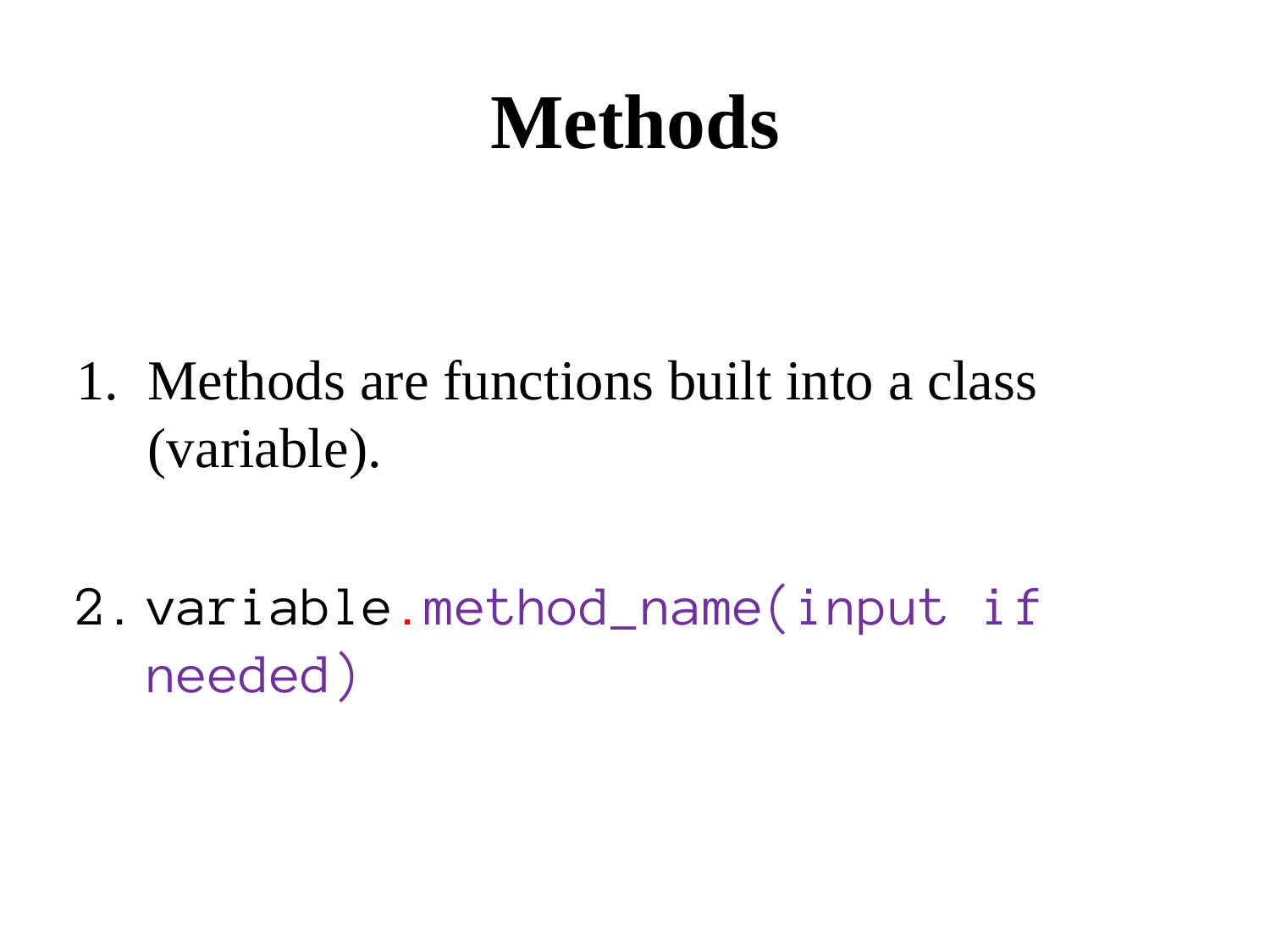

# Methods
Methods are functions built into a class (variable).

variable.method_name(input if needed)